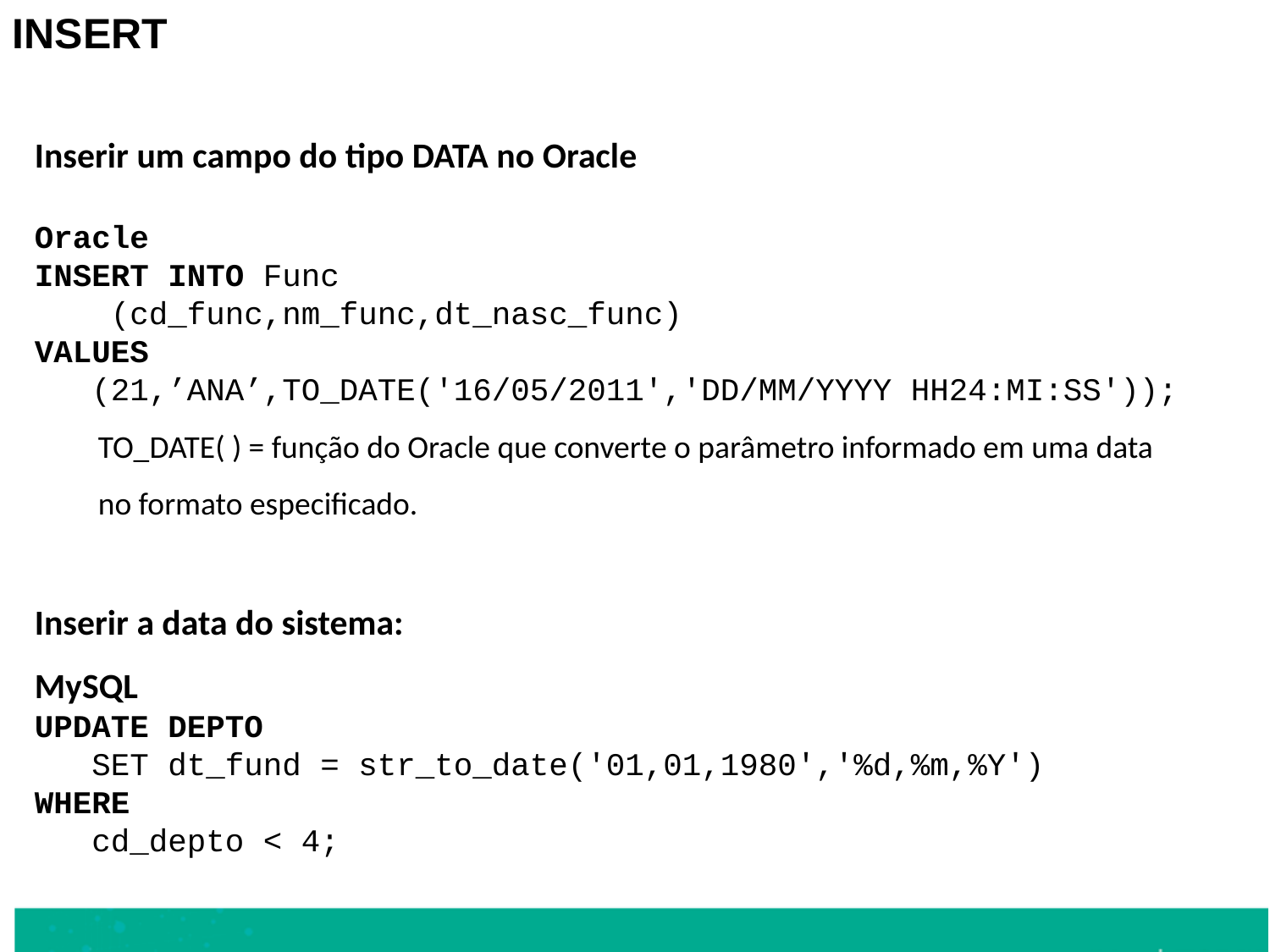

INSERT
Inserir um campo do tipo DATA no Oracle

Oracle
INSERT INTO Func
    (cd_func,nm_func,dt_nasc_func)
VALUES
   (21,’ANA’,TO_DATE('16/05/2011','DD/MM/YYYY HH24:MI:SS'));
	TO_DATE( ) = função do Oracle que converte o parâmetro informado em uma data no formato especificado.

Inserir a data do sistema:
MySQL
UPDATE DEPTO
   SET dt_fund = str_to_date('01,01,1980','%d,%m,%Y')
WHERE
   cd_depto < 4;